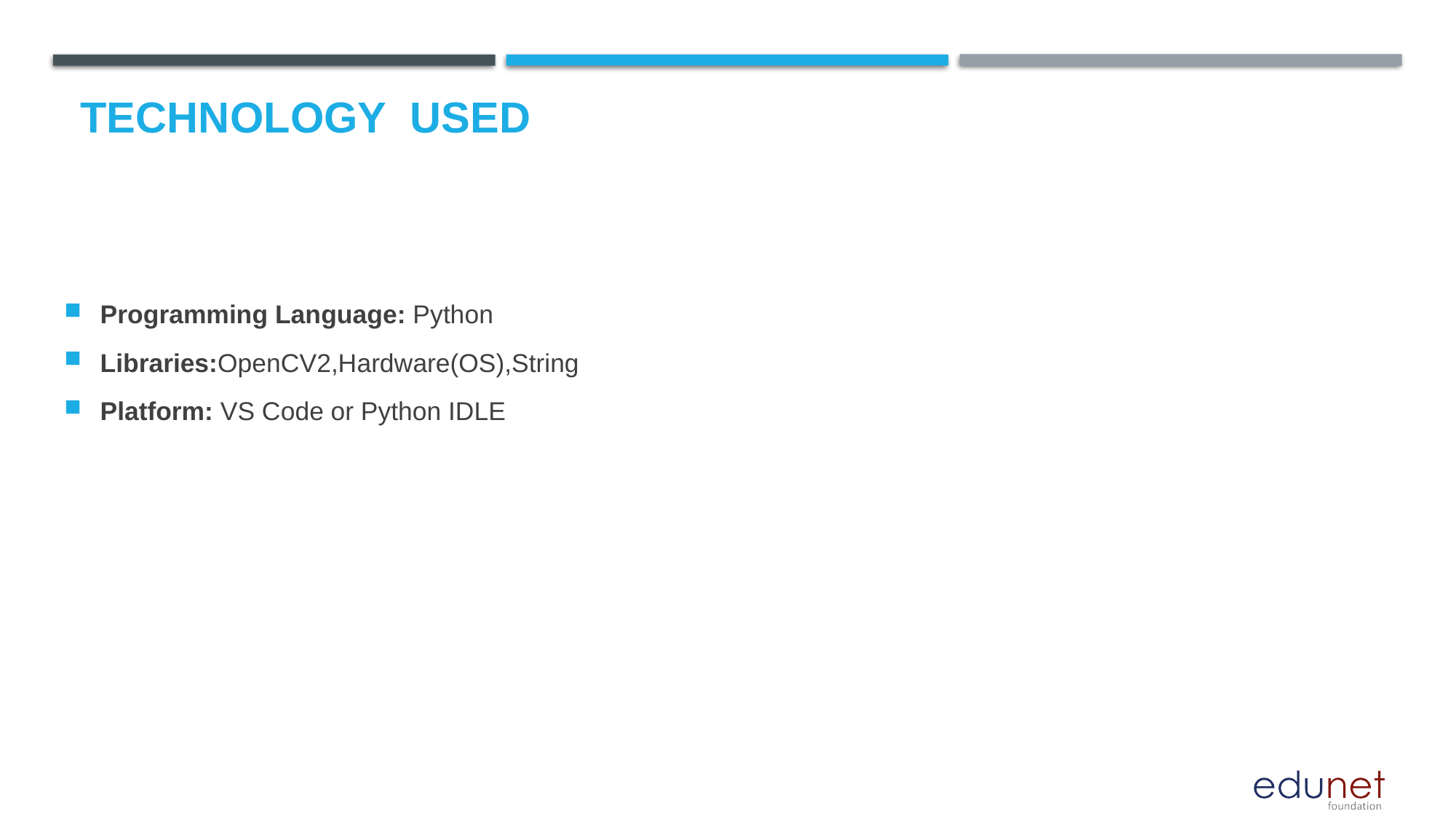

# Technology  used

Programming Language: Python
Libraries:OpenCV2,Hardware(OS),String
Platform: VS Code or Python IDLE